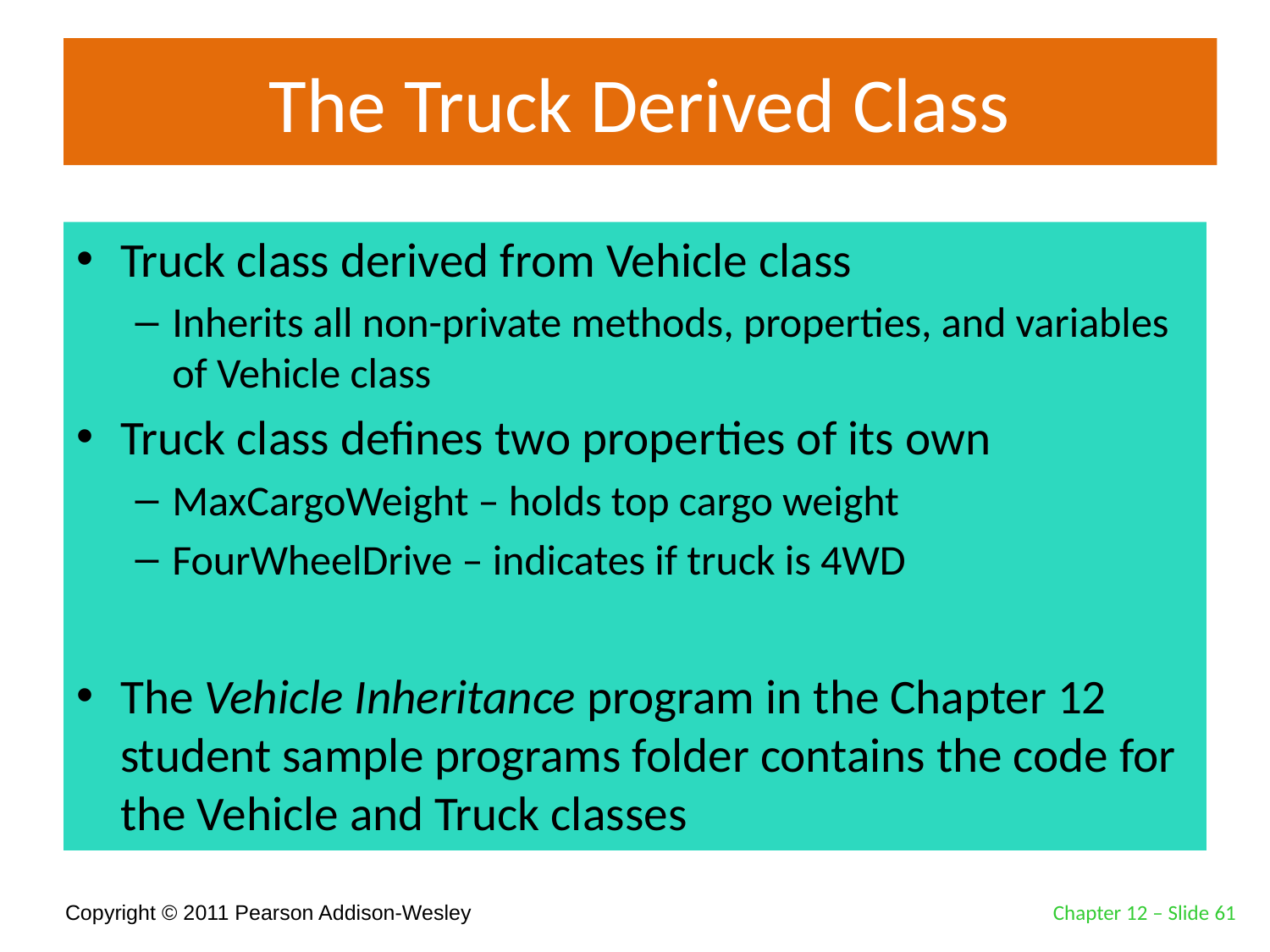

# The Truck Derived Class
Truck class derived from Vehicle class
Inherits all non-private methods, properties, and variables of Vehicle class
Truck class defines two properties of its own
MaxCargoWeight – holds top cargo weight
FourWheelDrive – indicates if truck is 4WD

The Vehicle Inheritance program in the Chapter 12 student sample programs folder contains the code for the Vehicle and Truck classes

Chapter 12 – Slide 61